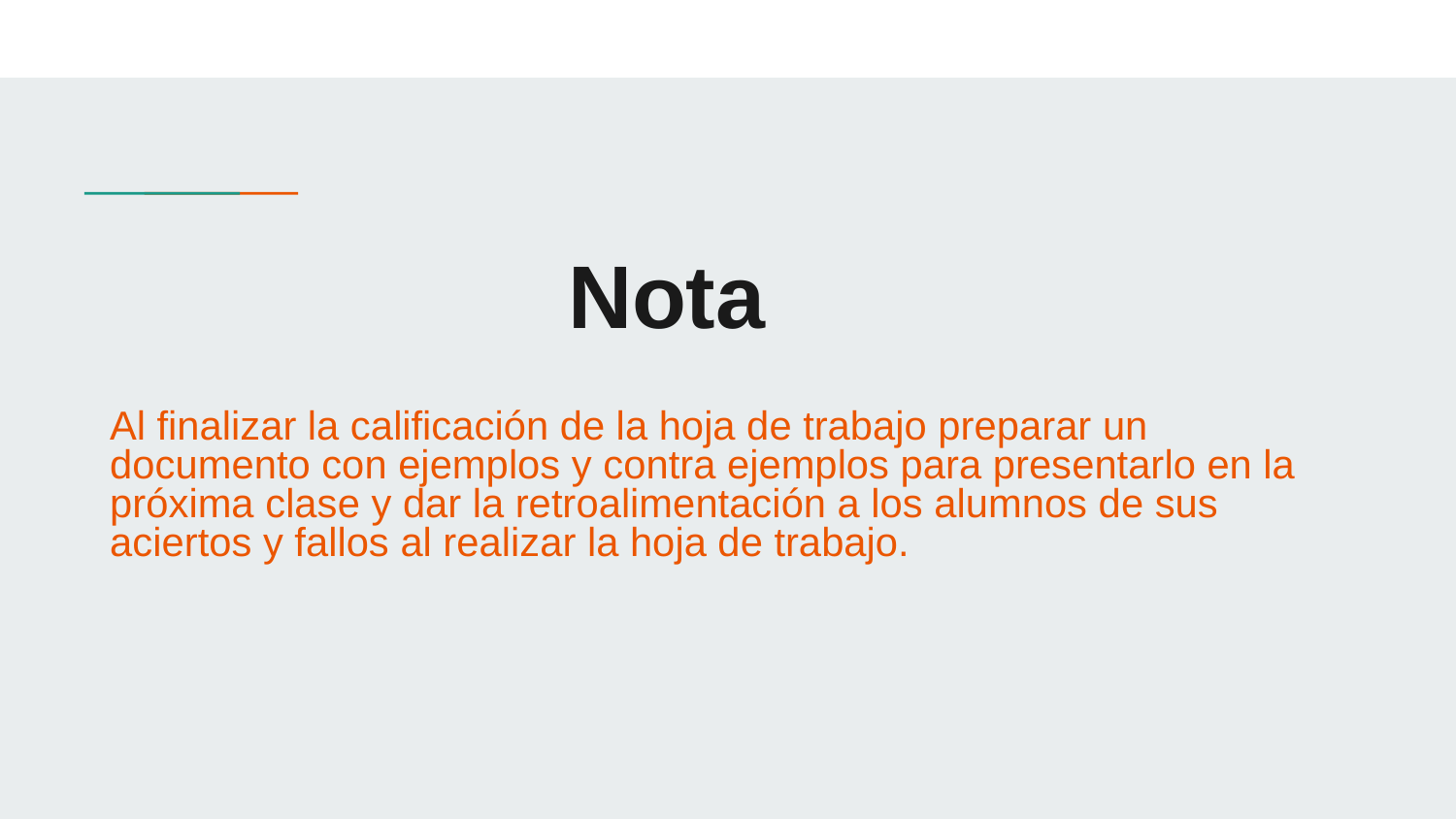

# Nota
Al finalizar la calificación de la hoja de trabajo preparar un documento con ejemplos y contra ejemplos para presentarlo en la próxima clase y dar la retroalimentación a los alumnos de sus aciertos y fallos al realizar la hoja de trabajo.